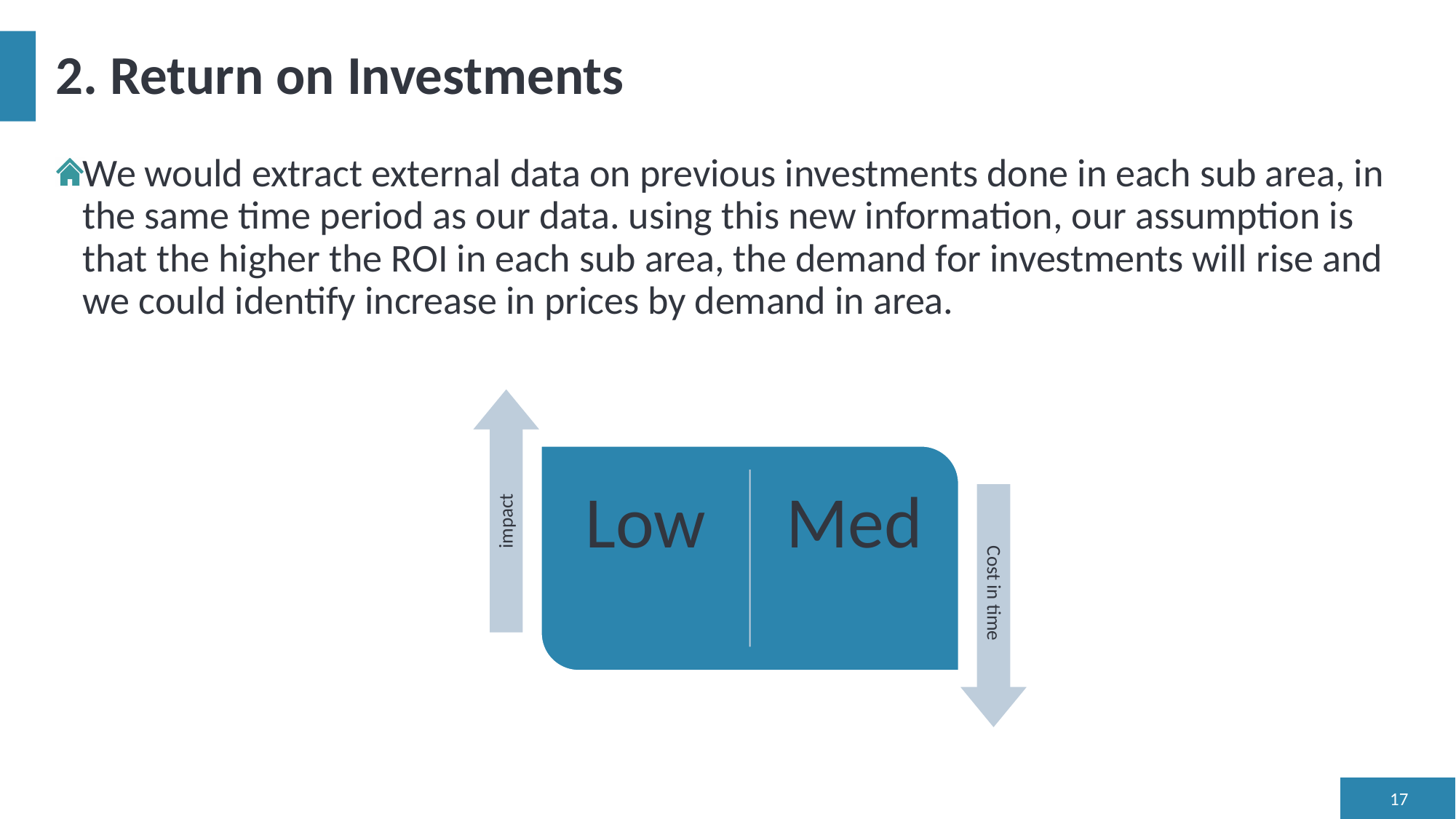

# 2. Return on Investments
We would extract external data on previous investments done in each sub area, in the same time period as our data. using this new information, our assumption is that the higher the ROI in each sub area, the demand for investments will rise and we could identify increase in prices by demand in area.
Low
Med
impact
Cost in time
17